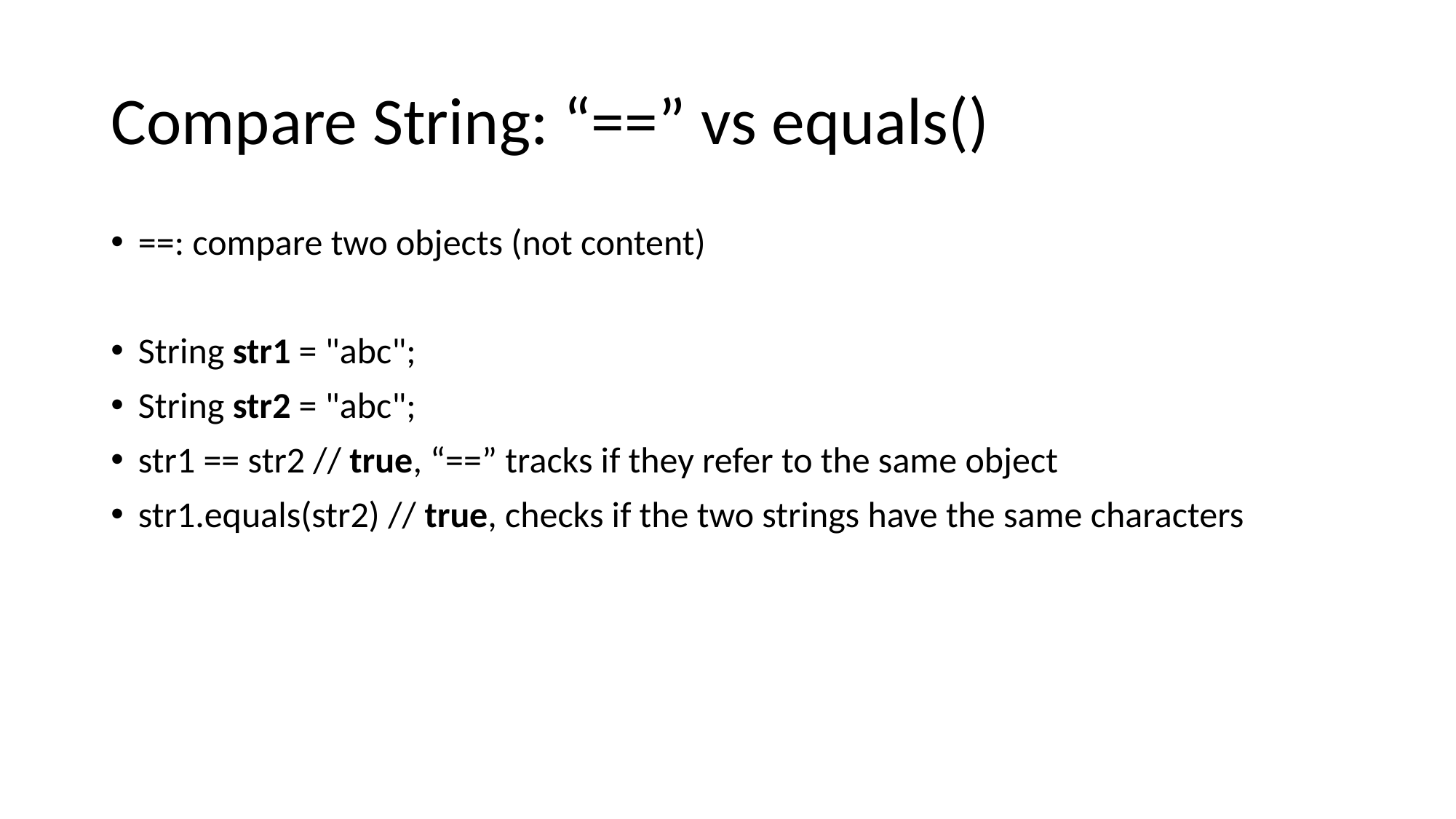

# Compare String: “==” vs equals()
==: compare two objects (not content)

String str1 = "abc";
String str2 = "abc";
str1 == str2 // true, “==” tracks if they refer to the same object
str1.equals(str2) // true, checks if the two strings have the same characters